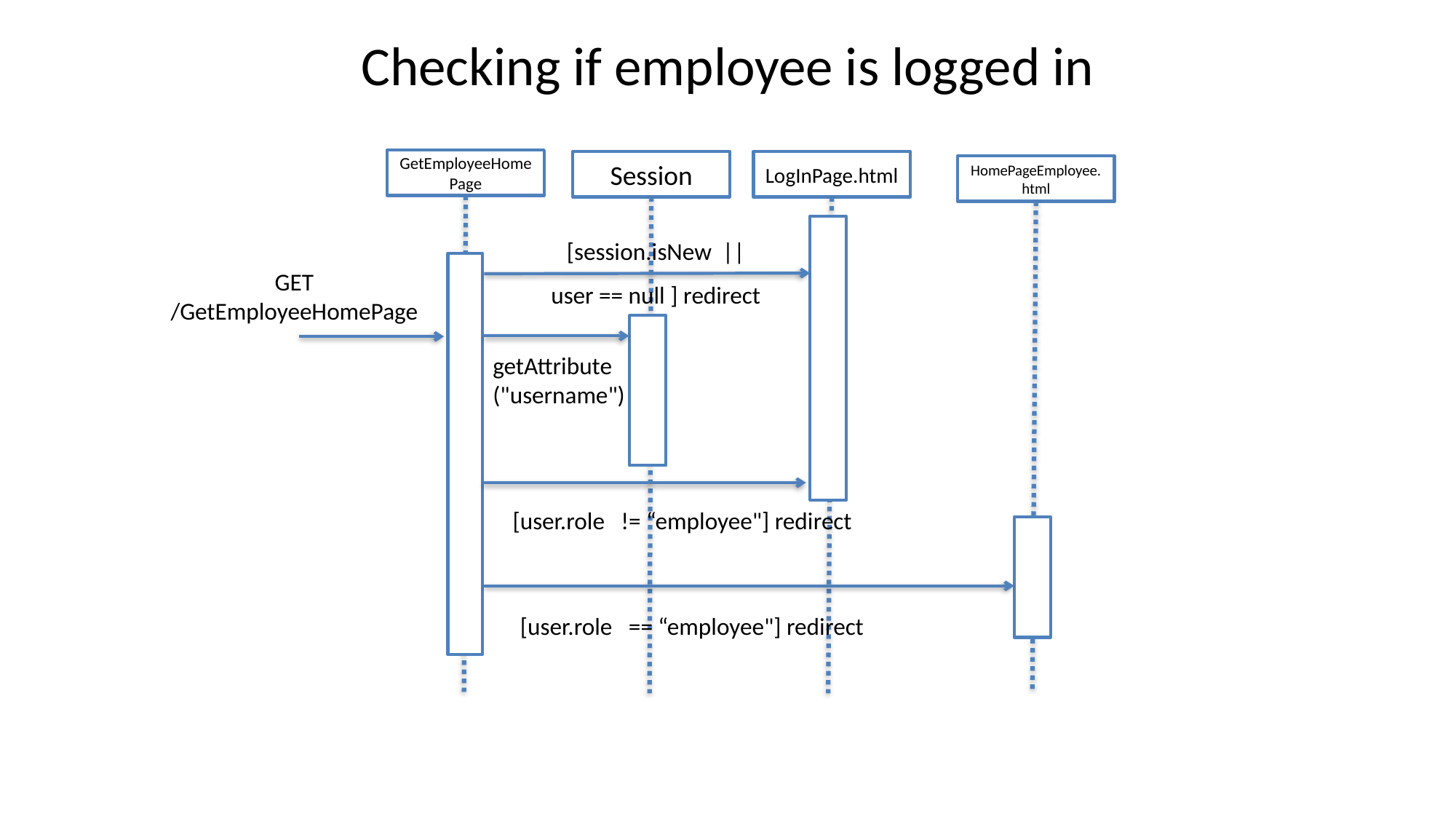

Checking if employee is logged in
GetEmployeeHomePage
Session
LogInPage.html
HomePageEmployee.
html

[session.isNew  ||
user == null ] redirect

GET
/GetEmployeeHomePage

getAttribute
("username")
[user.role   != “employee"] redirect

[user.role   == “employee"] redirect